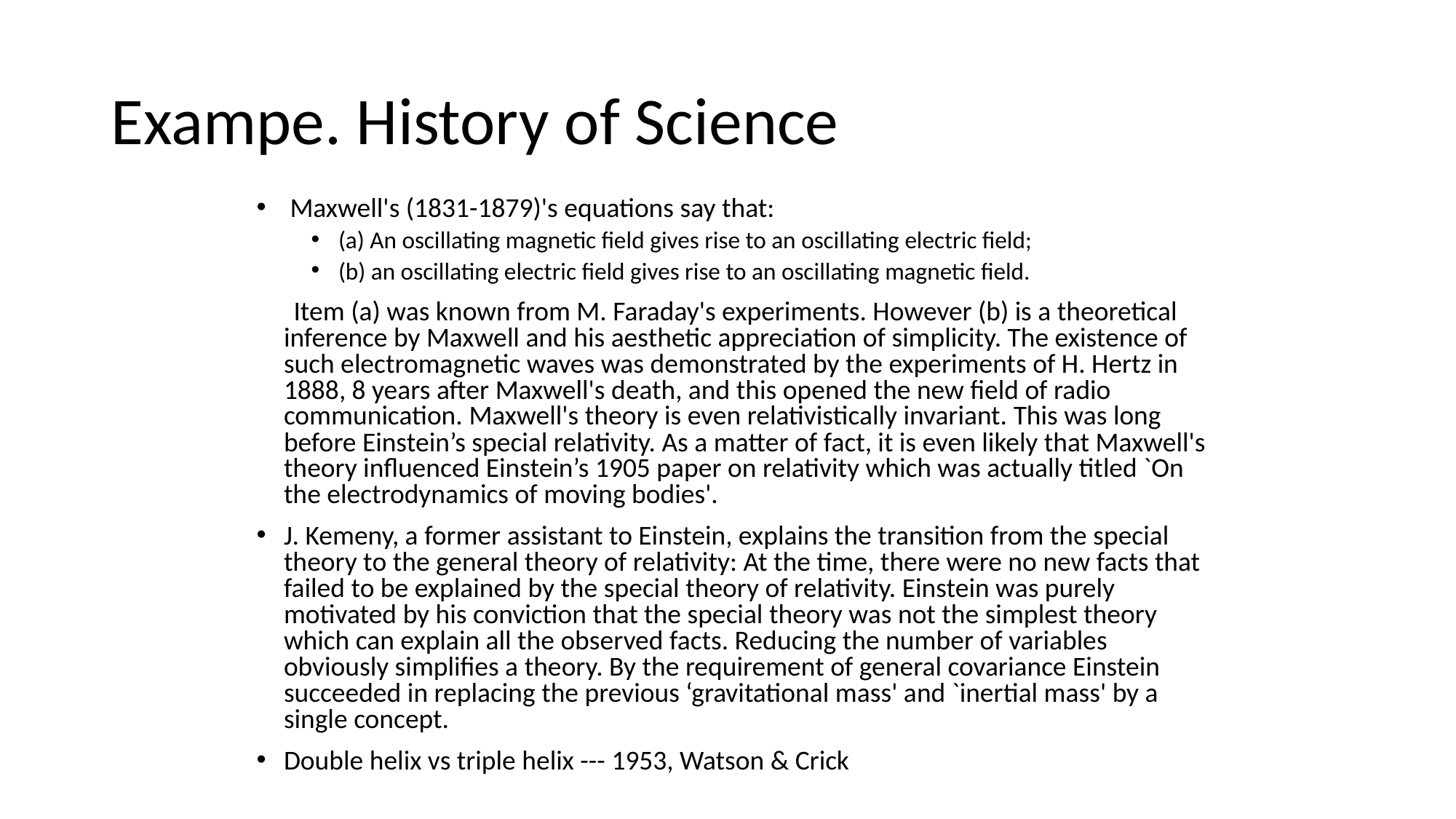

# Exampe. History of Science
 Maxwell's (1831-1879)'s equations say that:
(a) An oscillating magnetic field gives rise to an oscillating electric field;
(b) an oscillating electric field gives rise to an oscillating magnetic field.
      Item (a) was known from M. Faraday's experiments. However (b) is a theoretical inference by Maxwell and his aesthetic appreciation of simplicity. The existence of such electromagnetic waves was demonstrated by the experiments of H. Hertz in 1888, 8 years after Maxwell's death, and this opened the new field of radio communication. Maxwell's theory is even relativistically invariant. This was long before Einstein’s special relativity. As a matter of fact, it is even likely that Maxwell's theory influenced Einstein’s 1905 paper on relativity which was actually titled `On the electrodynamics of moving bodies'.
J. Kemeny, a former assistant to Einstein, explains the transition from the special theory to the general theory of relativity: At the time, there were no new facts that failed to be explained by the special theory of relativity. Einstein was purely motivated by his conviction that the special theory was not the simplest theory which can explain all the observed facts. Reducing the number of variables obviously simplifies a theory. By the requirement of general covariance Einstein succeeded in replacing the previous ‘gravitational mass' and `inertial mass' by a single concept.
Double helix vs triple helix --- 1953, Watson & Crick